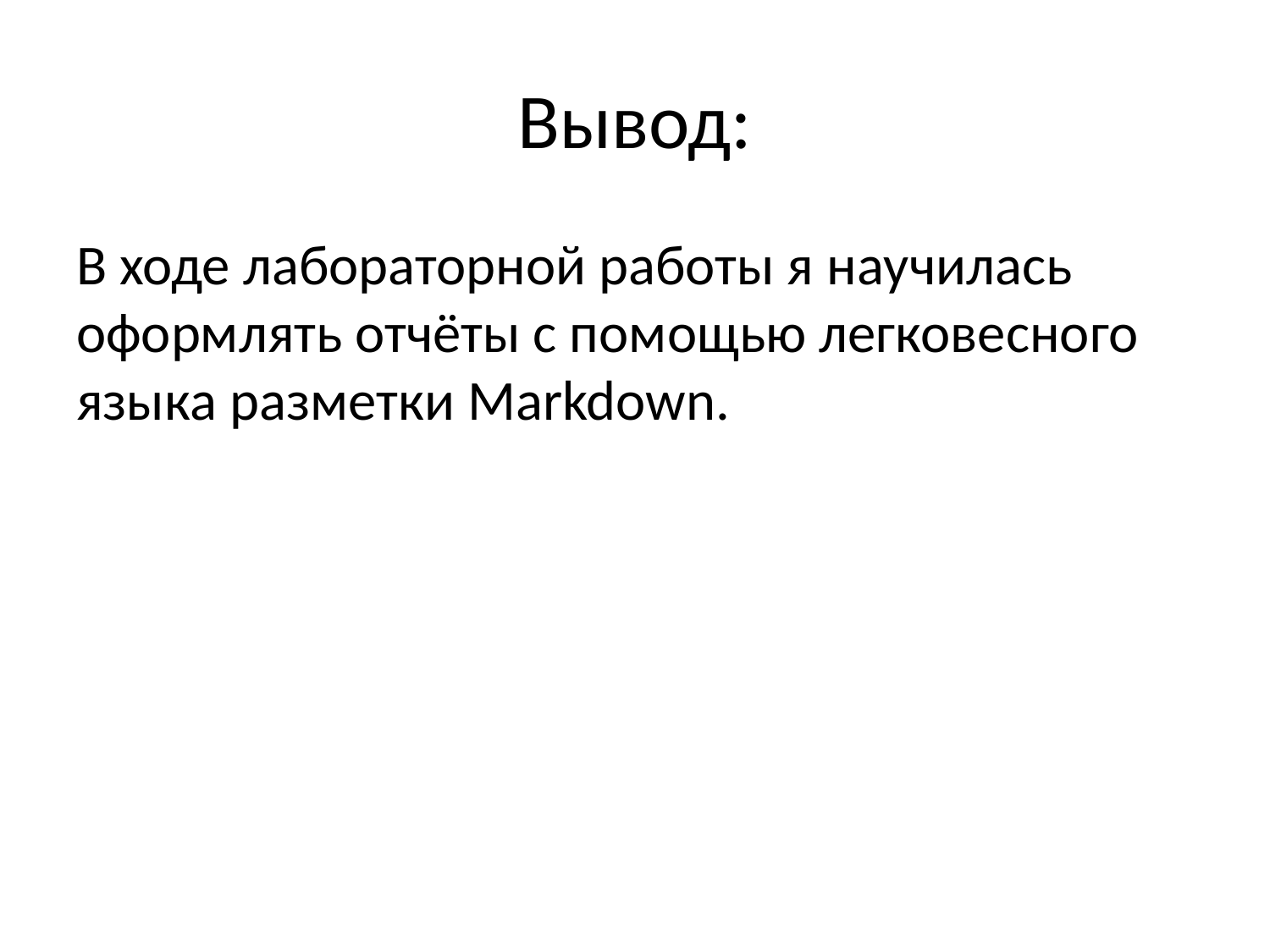

# Вывод:
В ходе лабораторной работы я научилась оформлять отчёты с помощью легковесного языка разметки Markdown.